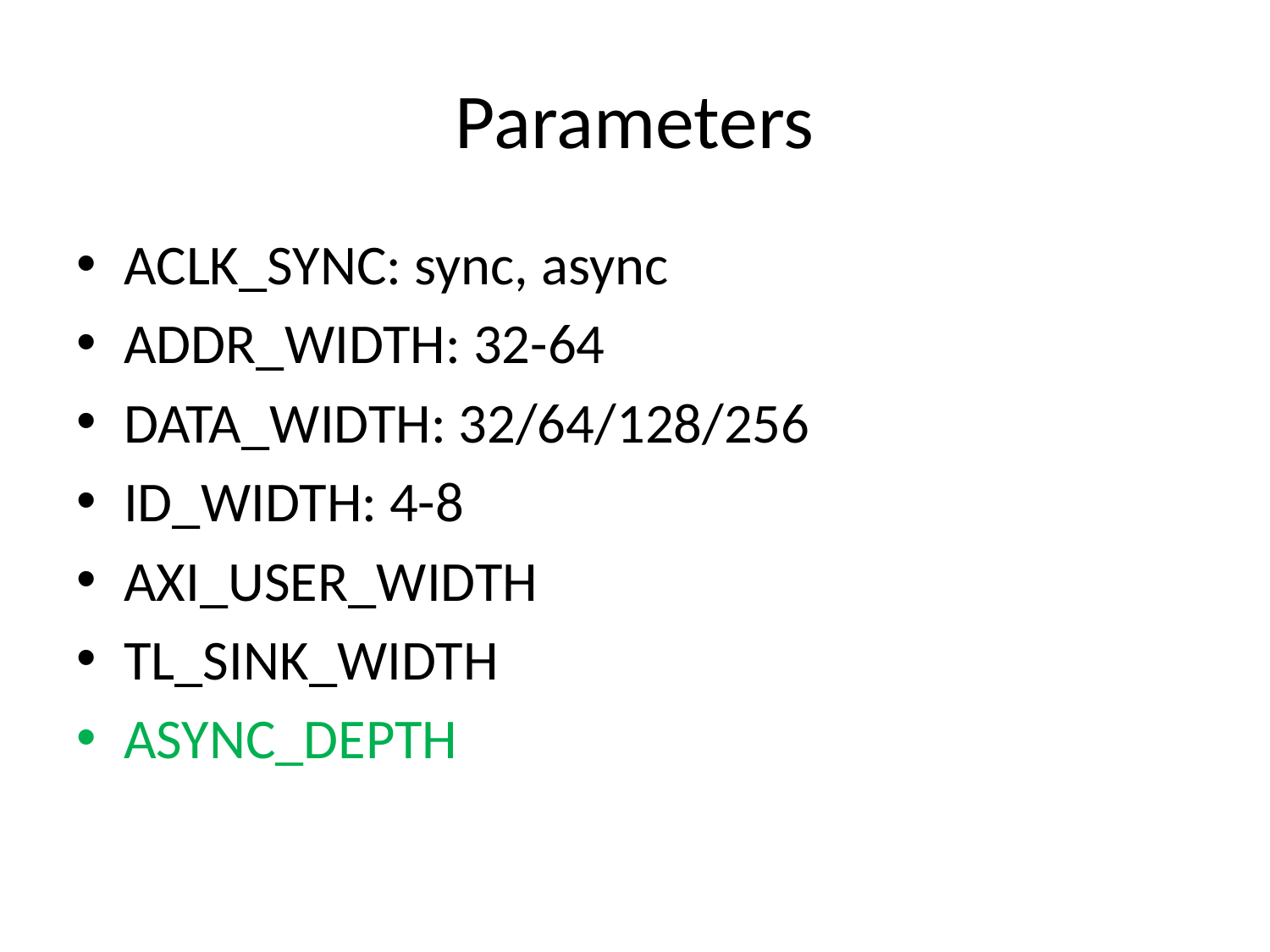

# Parameters
ACLK_SYNC: sync, async
ADDR_WIDTH: 32-64
DATA_WIDTH: 32/64/128/256
ID_WIDTH: 4-8
AXI_USER_WIDTH
TL_SINK_WIDTH
ASYNC_DEPTH